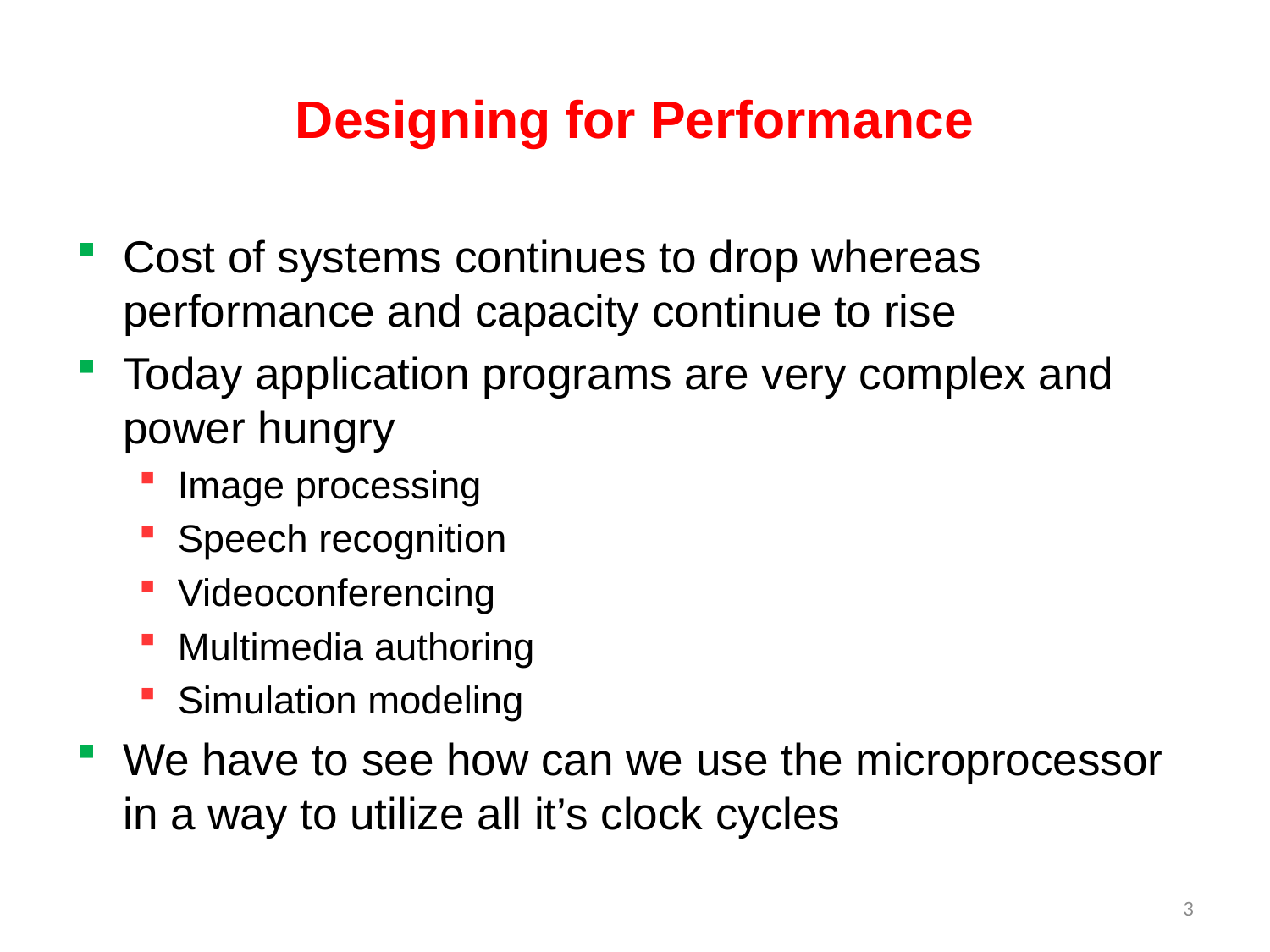

# Designing for Performance
Cost of systems continues to drop whereas performance and capacity continue to rise
Today application programs are very complex and power hungry
Image processing
Speech recognition
Videoconferencing
Multimedia authoring
Simulation modeling
We have to see how can we use the microprocessor in a way to utilize all it’s clock cycles
3